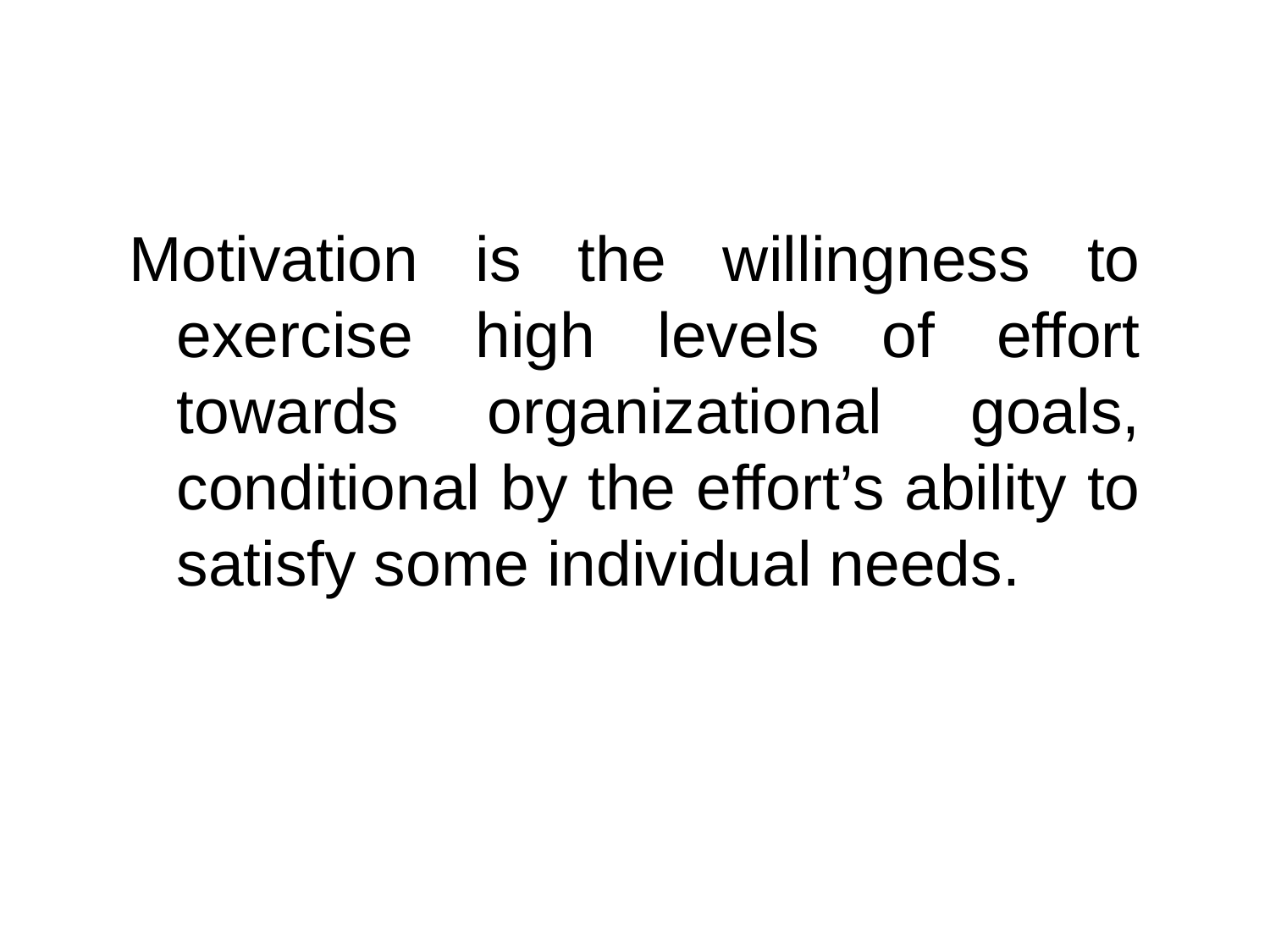

#
Motivation is the willingness to exercise high levels of effort towards organizational goals, conditional by the effort’s ability to satisfy some individual needs.